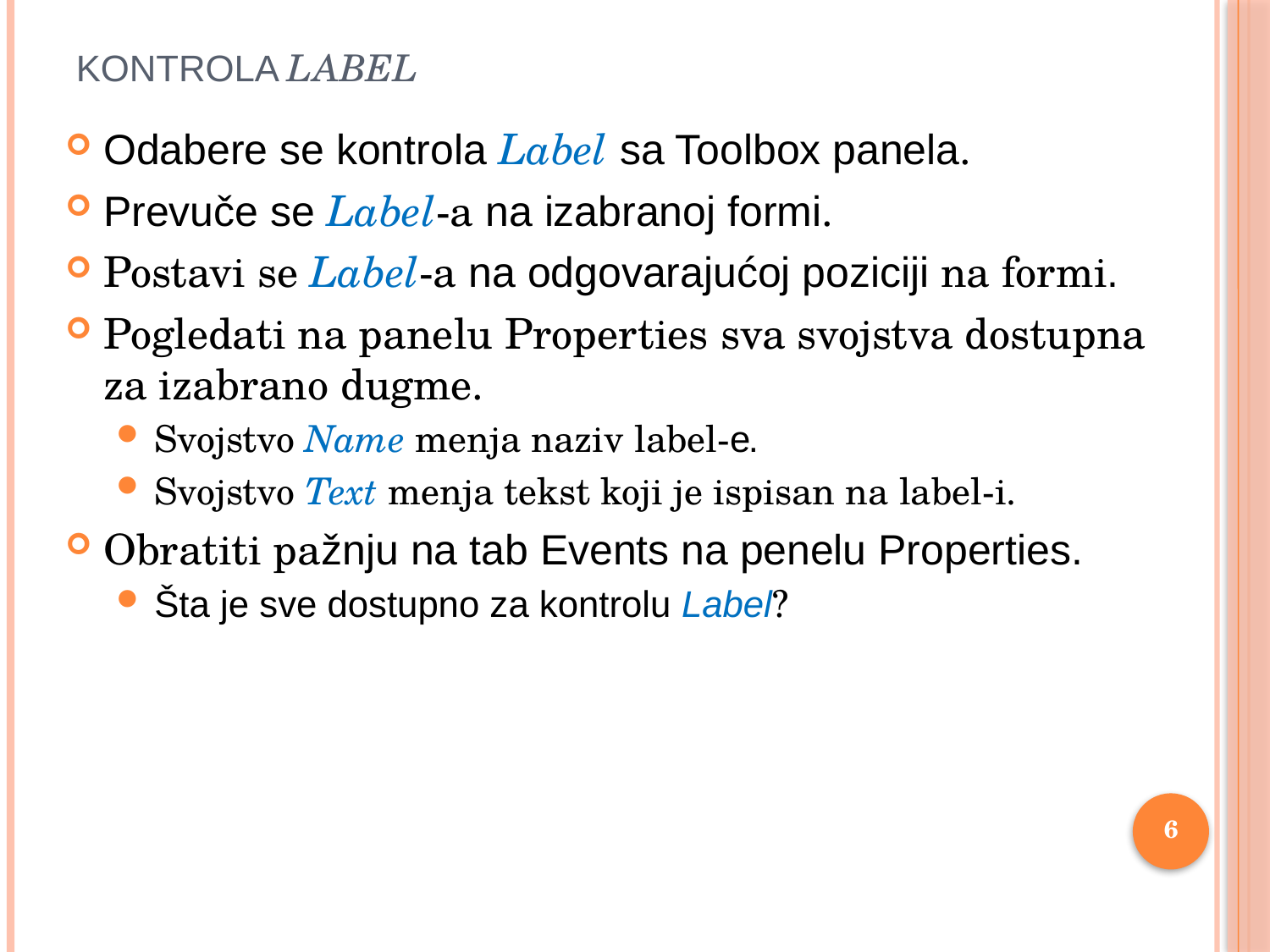

# Kontrola Label
Odabere se kontrola Label sa Toolbox panela.
Prevuče se Label-a na izabranoj formi.
Postavi se Label-a na odgovarajućoj poziciji na formi.
Pogledati na panelu Properties sva svojstva dostupna za izabrano dugme.
Svojstvo Name menja naziv label-e.
Svojstvo Text menja tekst koji je ispisan na label-i.
Obratiti pažnju na tab Events na penelu Properties.
Šta je sve dostupno za kontrolu Label?

6